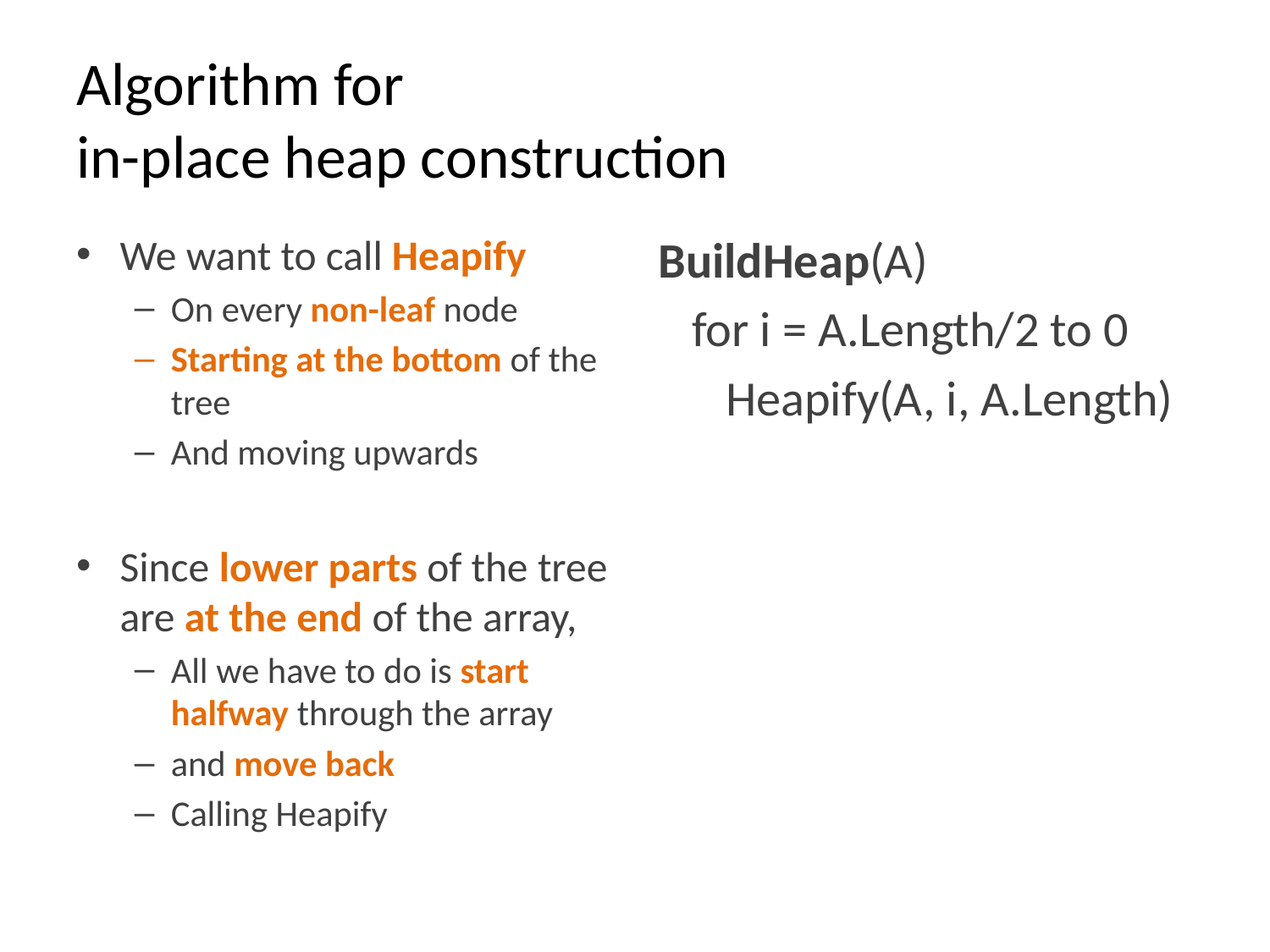

# Algorithm for in-place heap construction
We want to call Heapify
On every non-leaf node
Starting at the bottom of the tree
And moving upwards

Since lower parts of the tree are at the end of the array,
All we have to do is start halfway through the array
and move back
Calling Heapify
BuildHeap(A)
   for i = A.Length/2 to 0
      Heapify(A, i, A.Length)